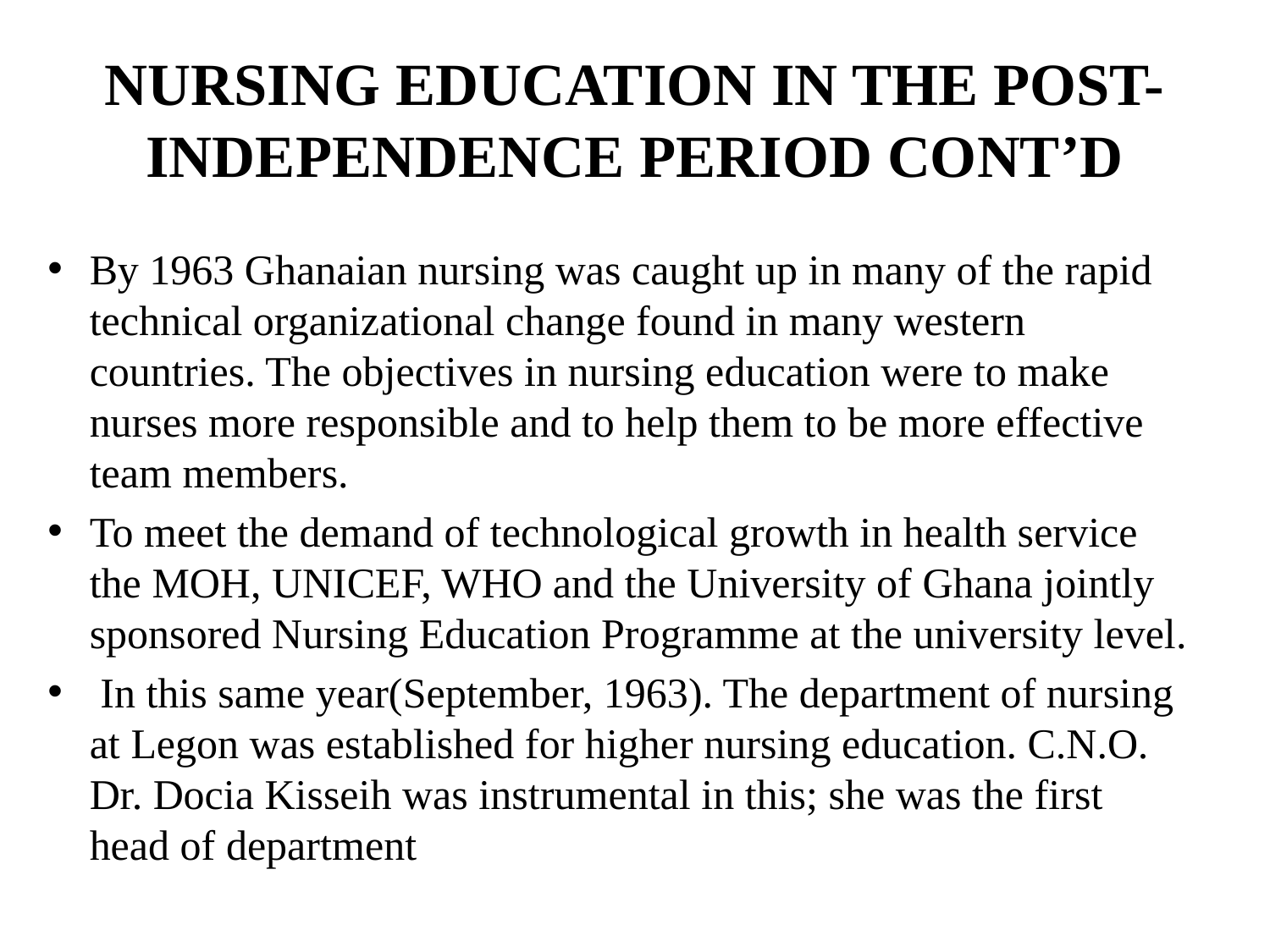

# NURSING EDUCATION IN THE POST-INDEPENDENCE PERIOD CONT’D
By 1963 Ghanaian nursing was caught up in many of the rapid technical organizational change found in many western countries. The objectives in nursing education were to make nurses more responsible and to help them to be more effective team members.
To meet the demand of technological growth in health service the MOH, UNICEF, WHO and the University of Ghana jointly sponsored Nursing Education Programme at the university level.
 In this same year(September, 1963). The department of nursing at Legon was established for higher nursing education. C.N.O. Dr. Docia Kisseih was instrumental in this; she was the first head of department